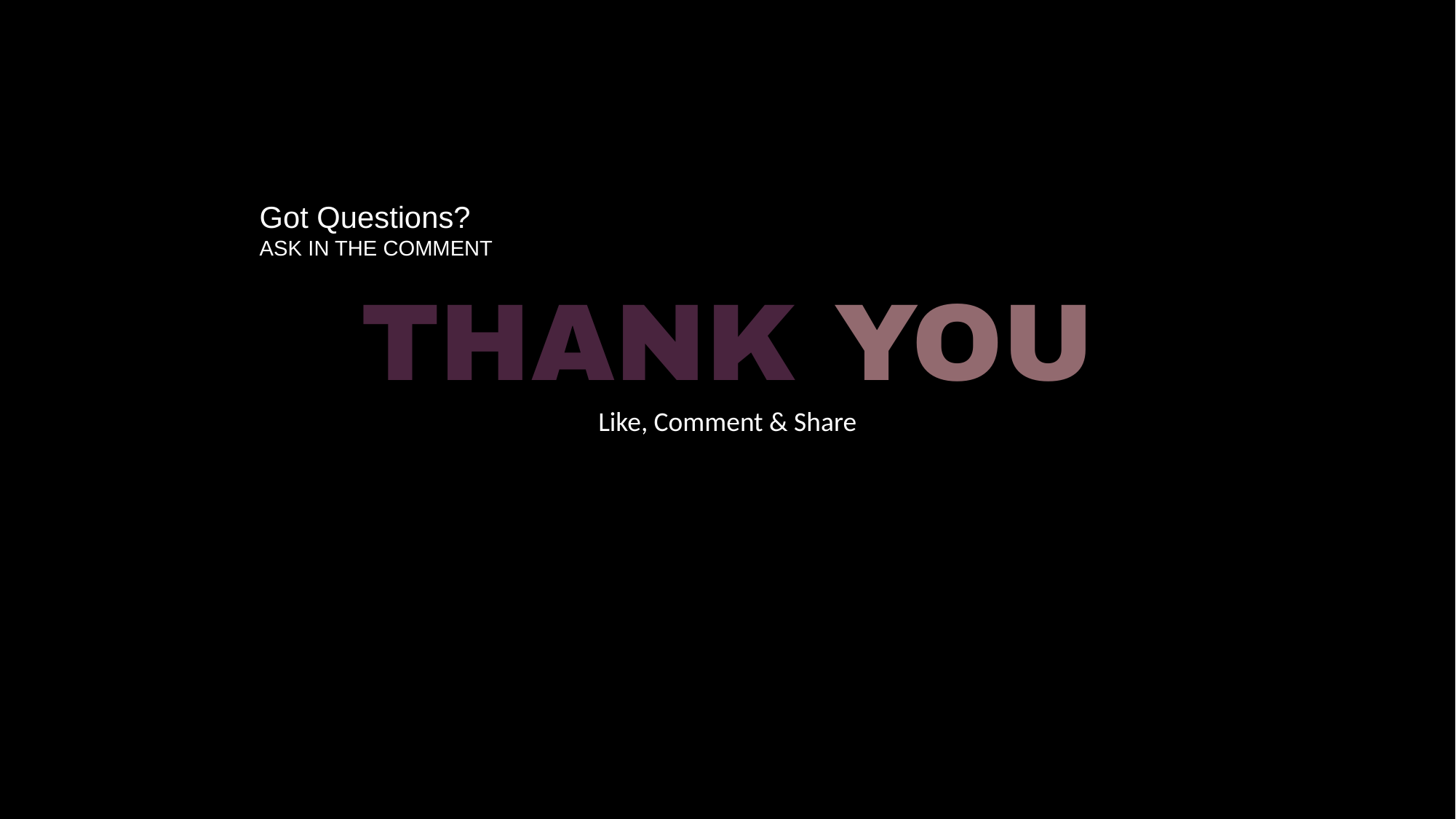

Got Questions?
ASK IN THE COMMENT
THANK YOU
Like, Comment & Share